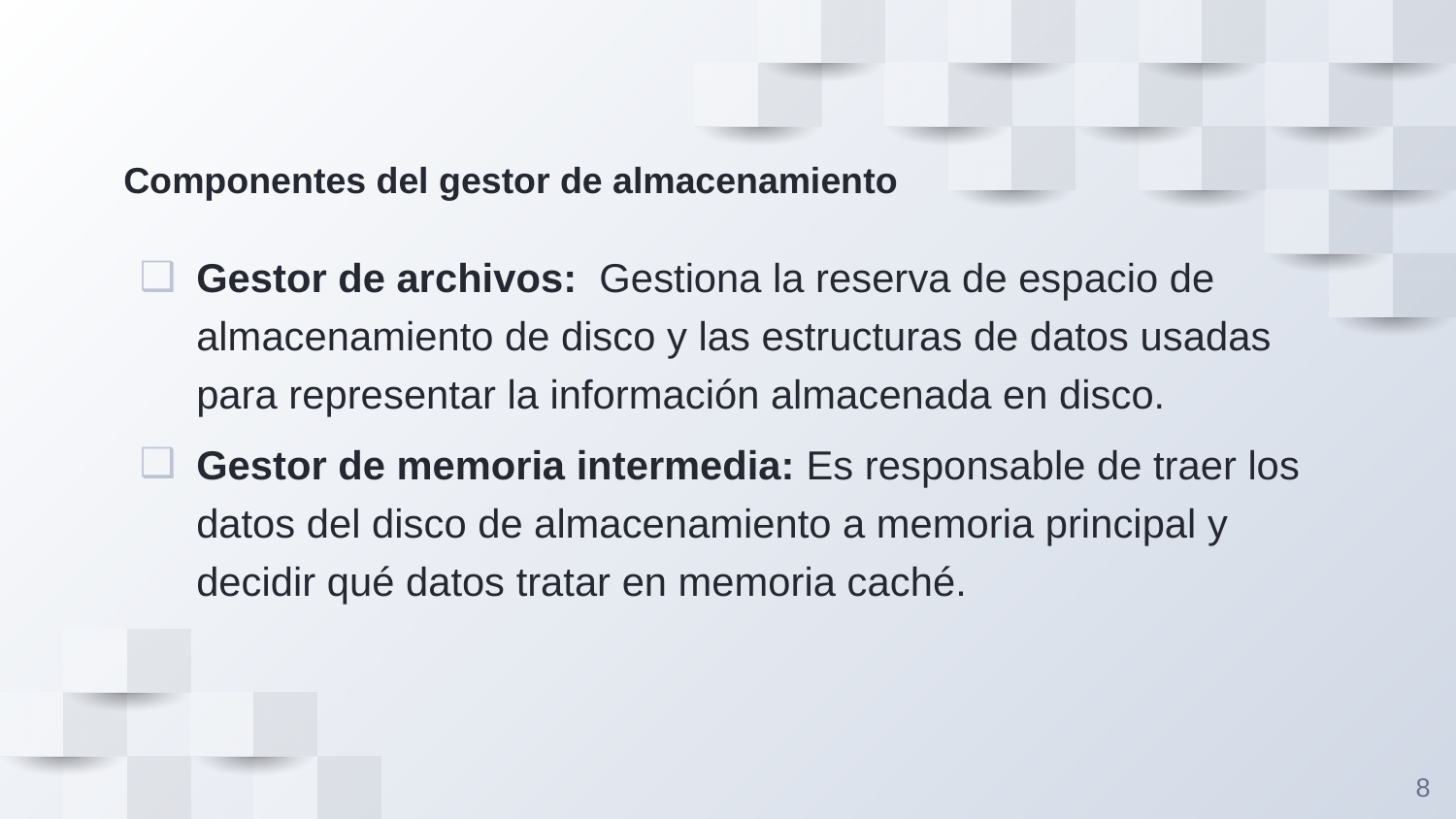

# Componentes del gestor de almacenamiento
Gestor de archivos:  Gestiona la reserva de espacio de almacenamiento de disco y las estructuras de datos usadas para representar la información almacenada en disco.
Gestor de memoria intermedia: Es responsable de traer los datos del disco de almacenamiento a memoria principal y decidir qué datos tratar en memoria caché.

8